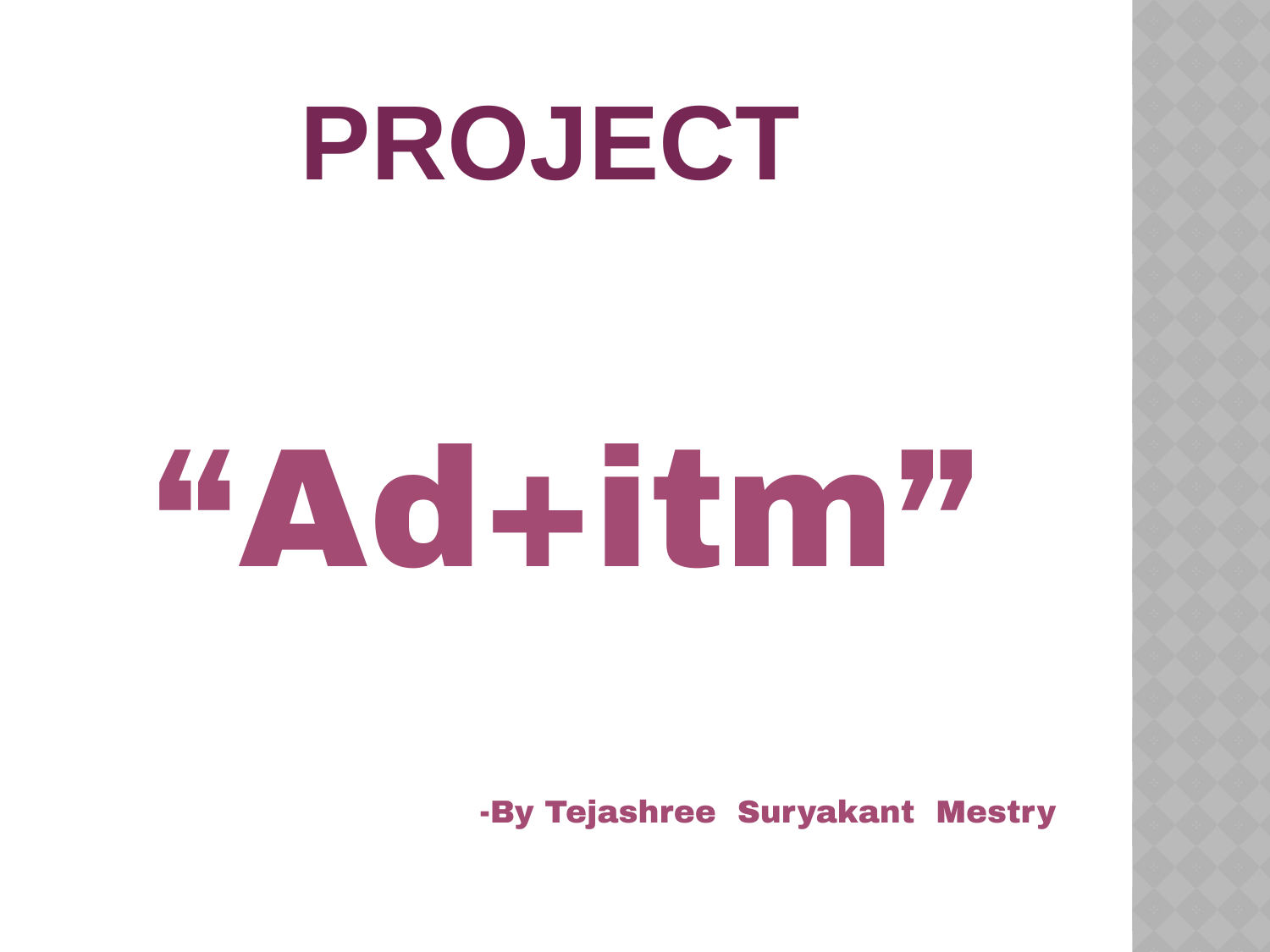

# project
“Ad+itm”

-By Tejashree  Suryakant  Mestry